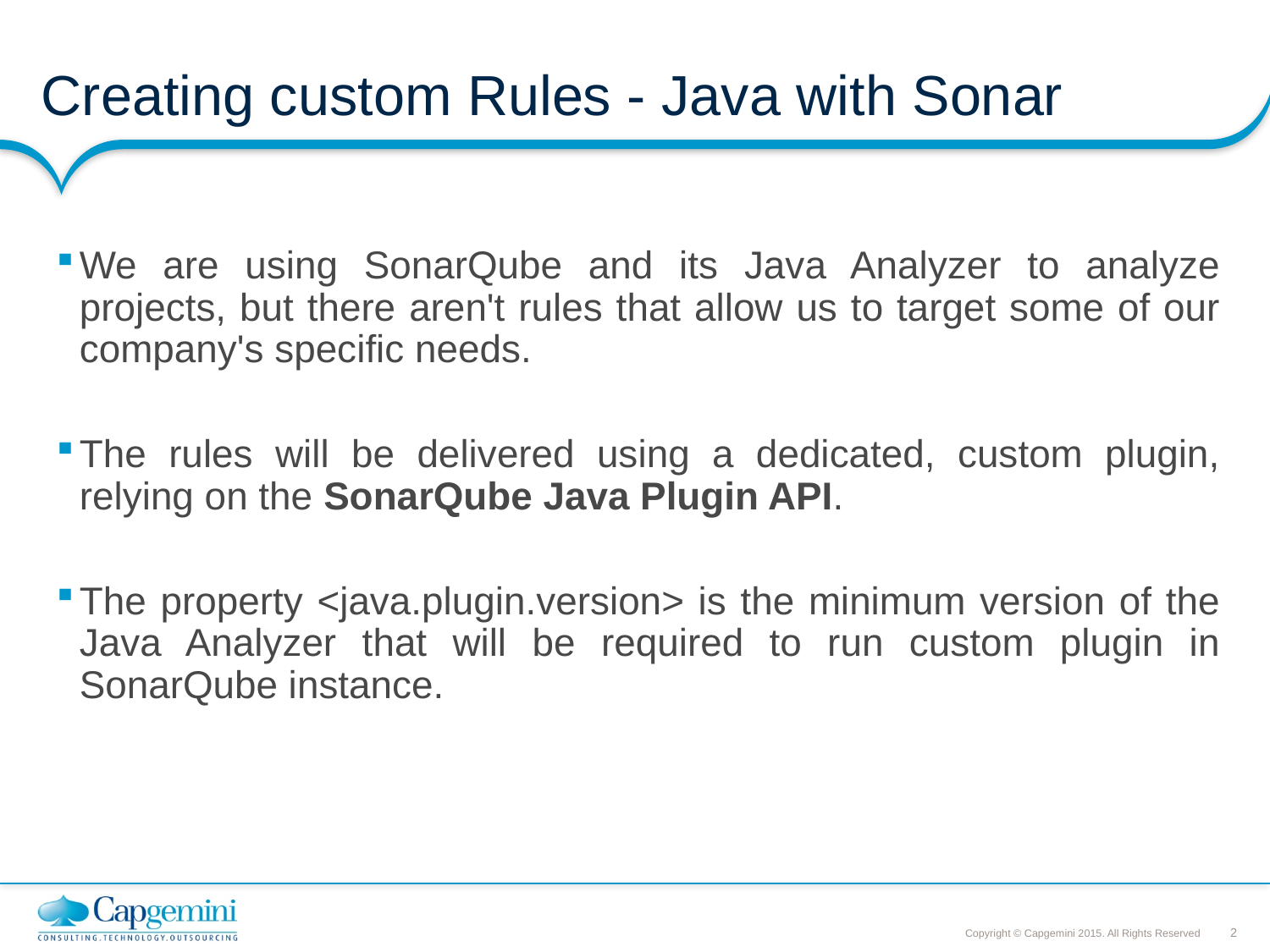

# Creating custom Rules - Java with Sonar

We are using SonarQube and its Java Analyzer to analyze projects, but there aren't rules that allow us to target some of our company's specific needs.

The rules will be delivered using a dedicated, custom plugin, relying on the SonarQube Java Plugin API.

The property <java.plugin.version> is the minimum version of the Java Analyzer that will be required to run custom plugin in SonarQube instance.